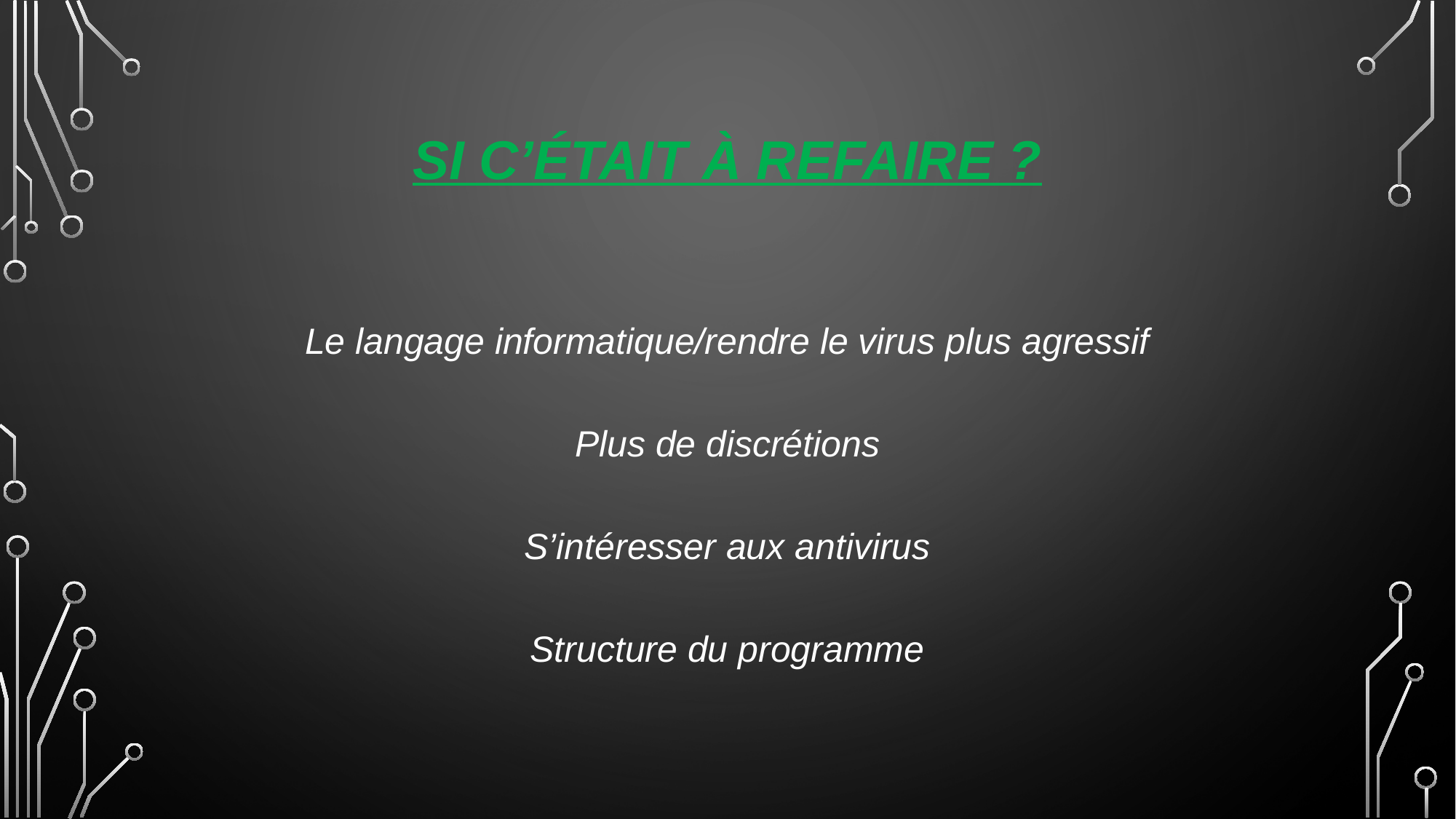

# Si c’était à refaire ?
Le langage informatique/rendre le virus plus agressif
Plus de discrétions
S’intéresser aux antivirus
Structure du programme